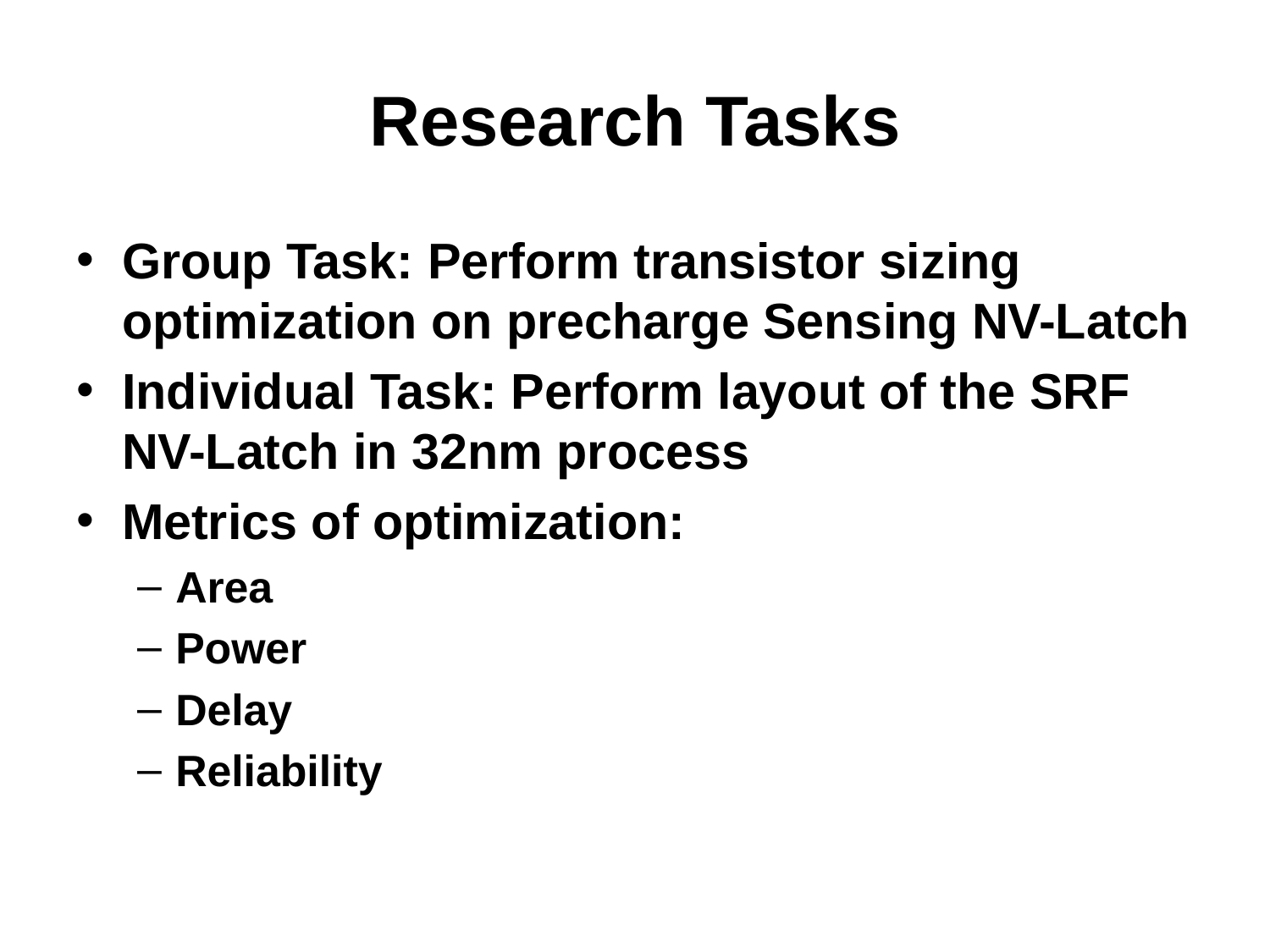

# Research Tasks
Group Task: Perform transistor sizing optimization on precharge Sensing NV-Latch
Individual Task: Perform layout of the SRF NV-Latch in 32nm process
Metrics of optimization:
Area
Power
Delay
Reliability